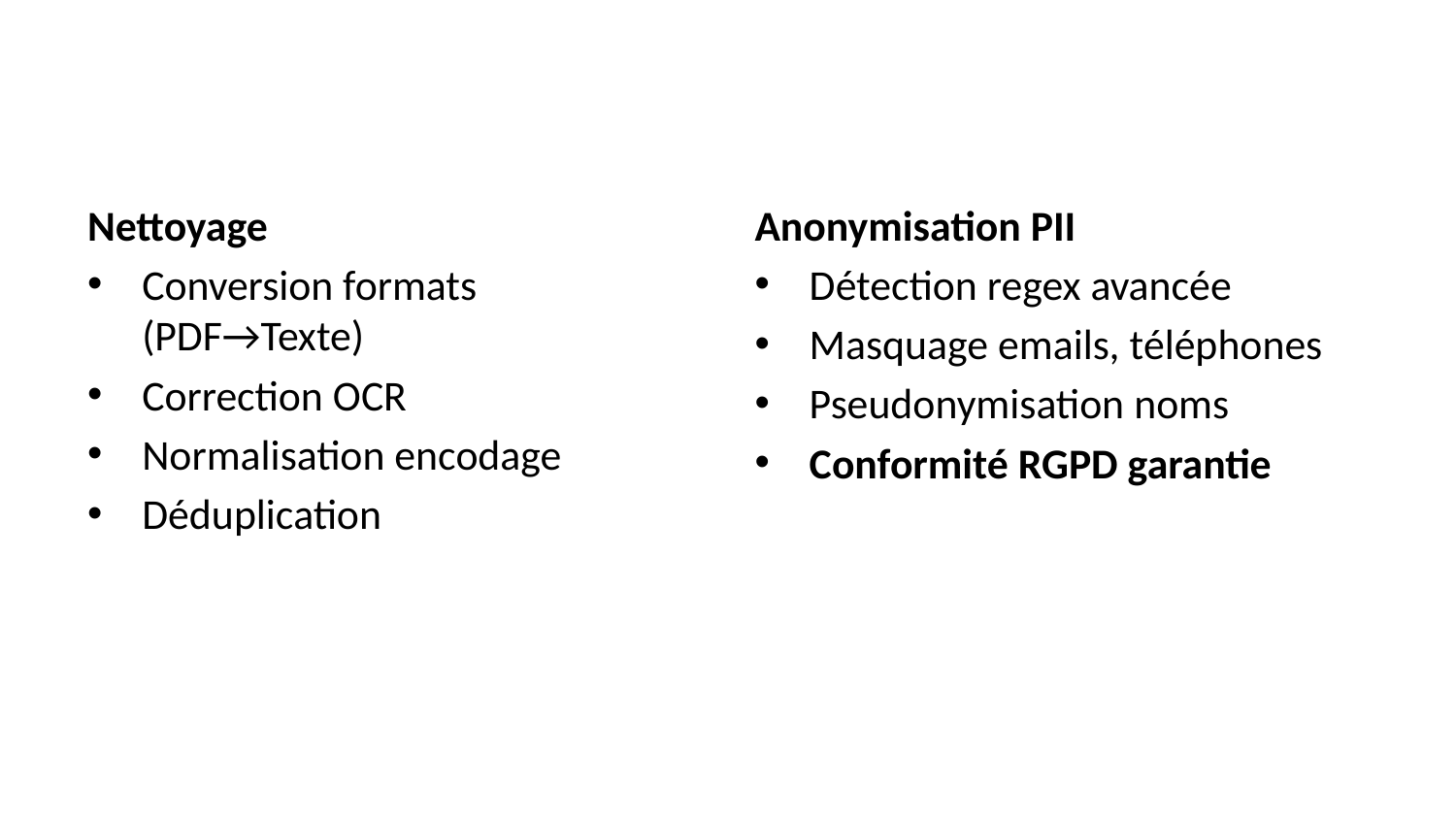

Nettoyage
Conversion formats (PDF→Texte)
Correction OCR
Normalisation encodage
Déduplication
Anonymisation PII
Détection regex avancée
Masquage emails, téléphones
Pseudonymisation noms
Conformité RGPD garantie